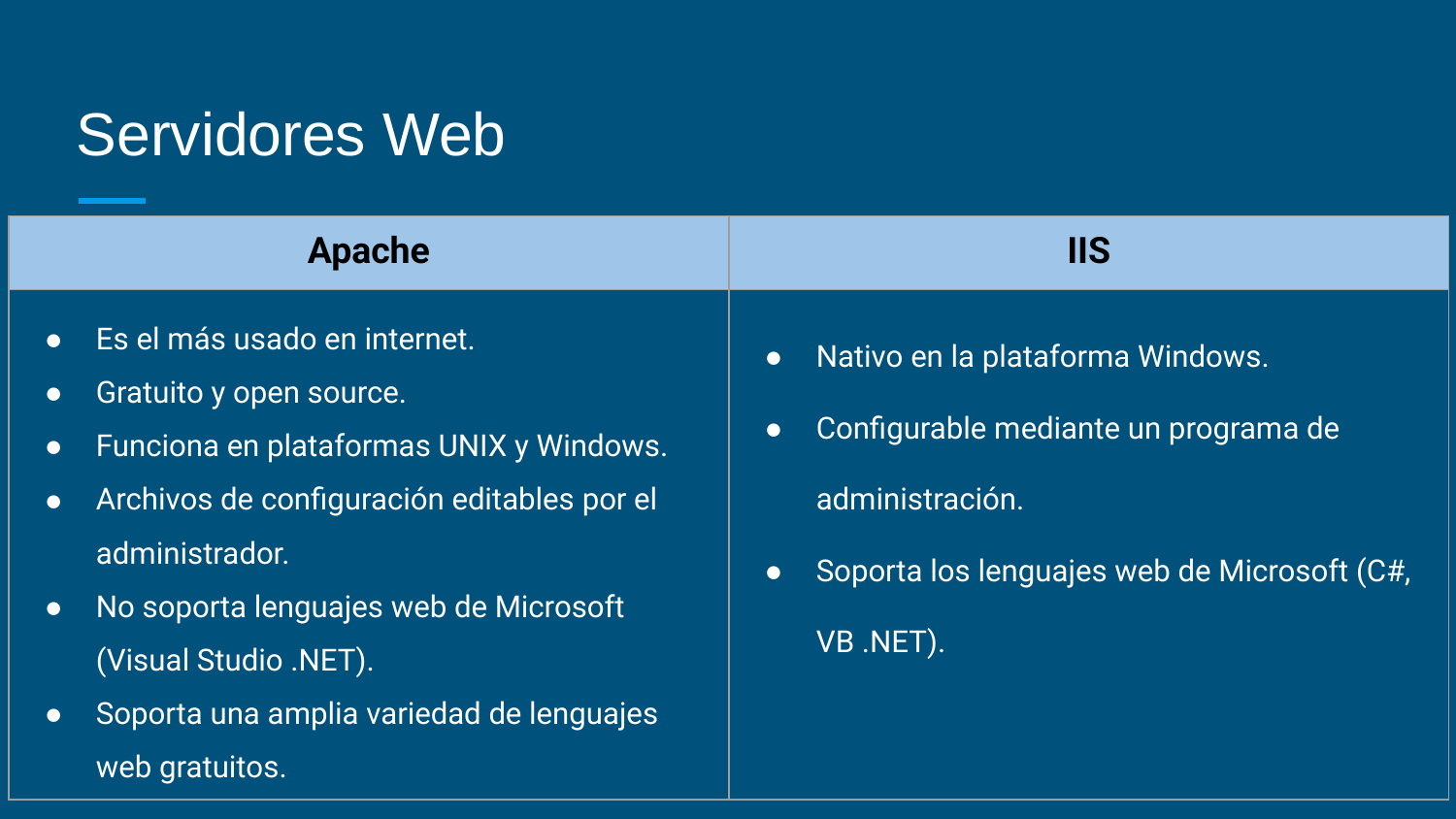

# Servidores Web
| Apache | IIS |
| --- | --- |
| Es el más usado en internet. Gratuito y open source. Funciona en plataformas UNIX y Windows. Archivos de configuración editables por el administrador. No soporta lenguajes web de Microsoft (Visual Studio .NET). Soporta una amplia variedad de lenguajes web gratuitos. | Nativo en la plataforma Windows. Configurable mediante un programa de administración. Soporta los lenguajes web de Microsoft (C#, VB .NET). |